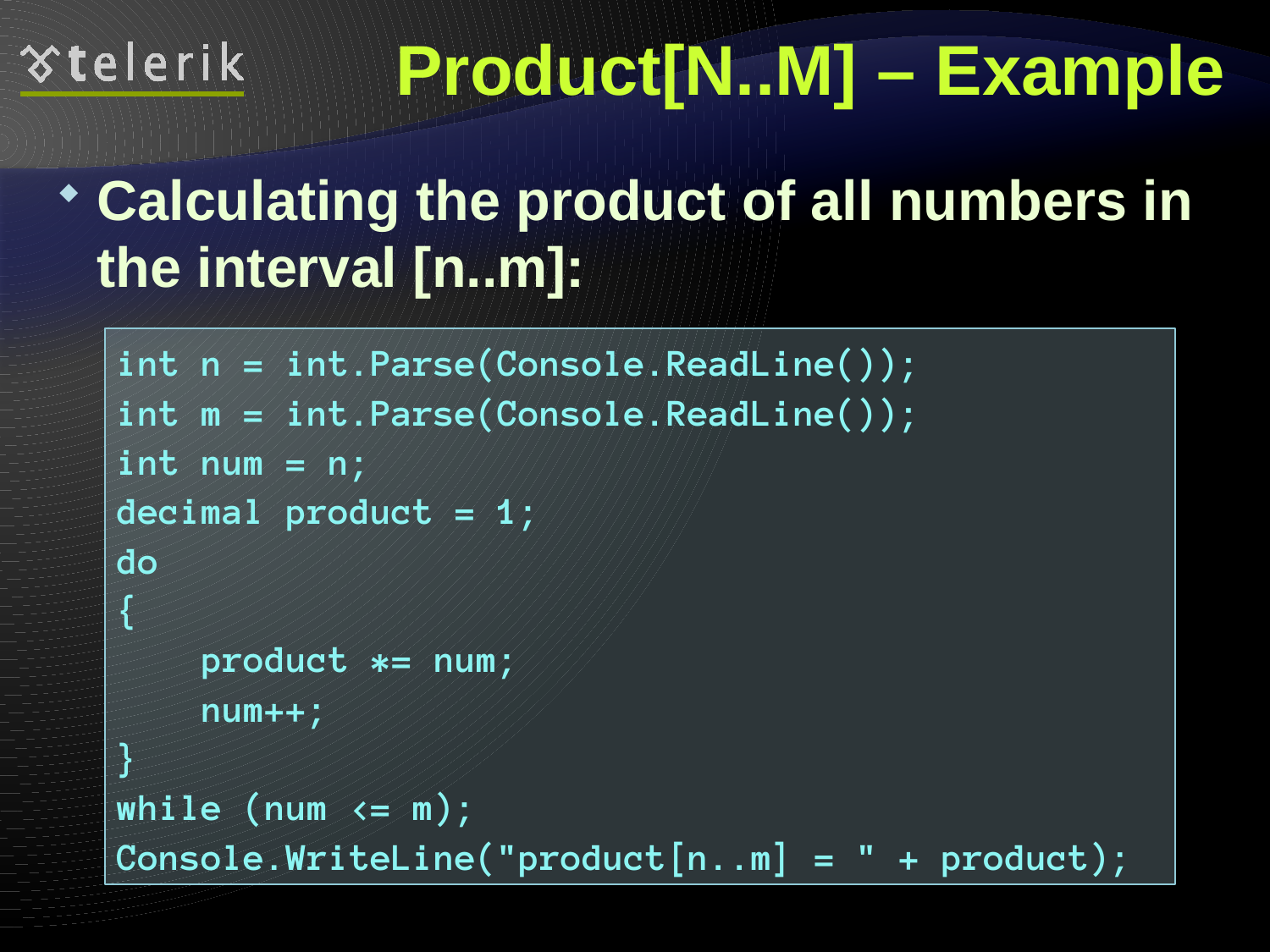

# Product[N..M] – Example
Calculating the product of all numbers in the interval [n..m]:
int n = int.Parse(Console.ReadLine());
int m = int.Parse(Console.ReadLine());
int num = n;
decimal product = 1;
do
{
    product *= num;
    num++;
}
while (num <= m);
Console.WriteLine("product[n..m] = " + product);